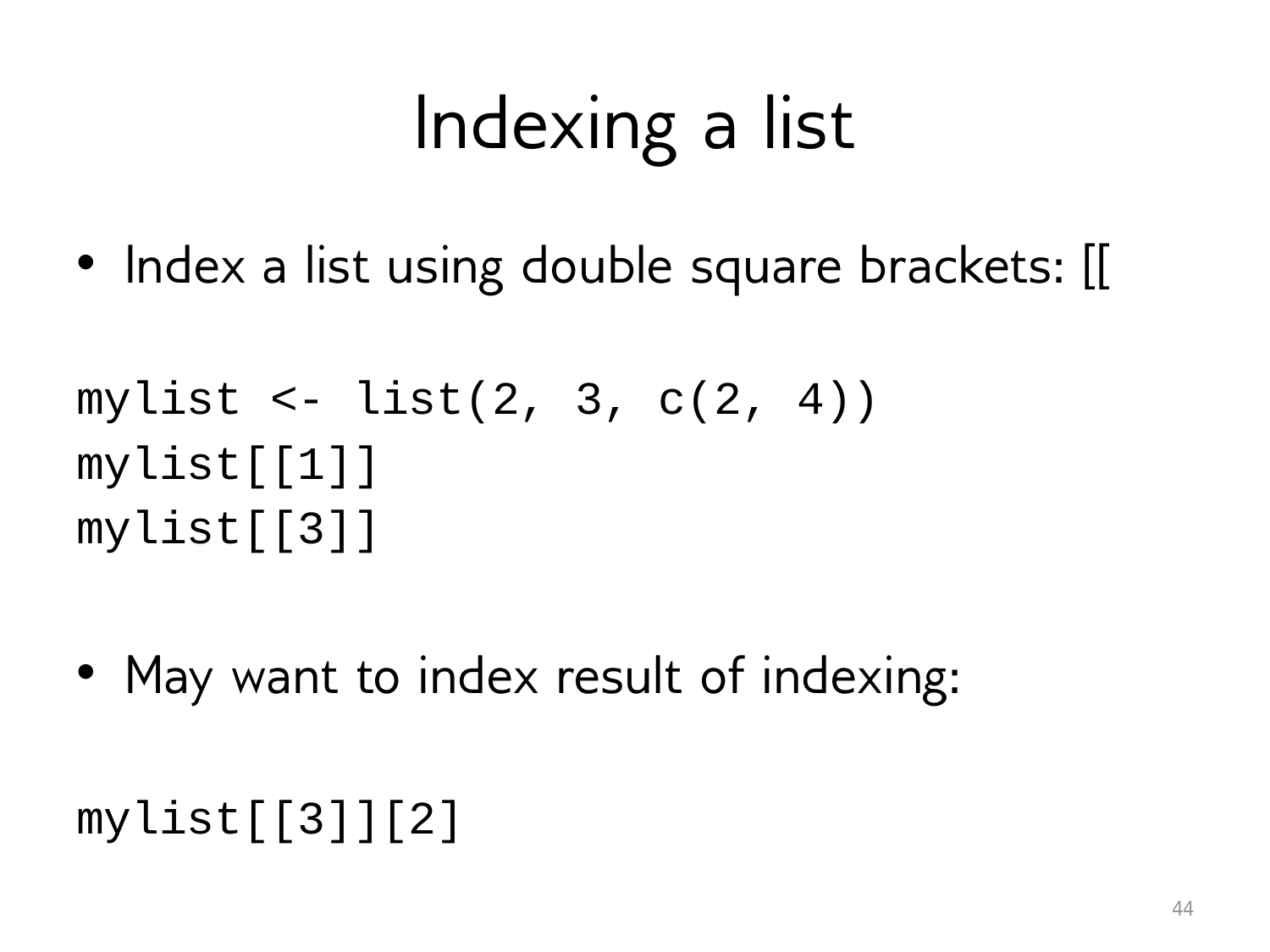

# Indexing a list
Index a list using double square brackets: [[

mylist <- list(2, 3, c(2, 4))
mylist[[1]]
mylist[[3]]

May want to index result of indexing:

mylist[[3]][2]

44